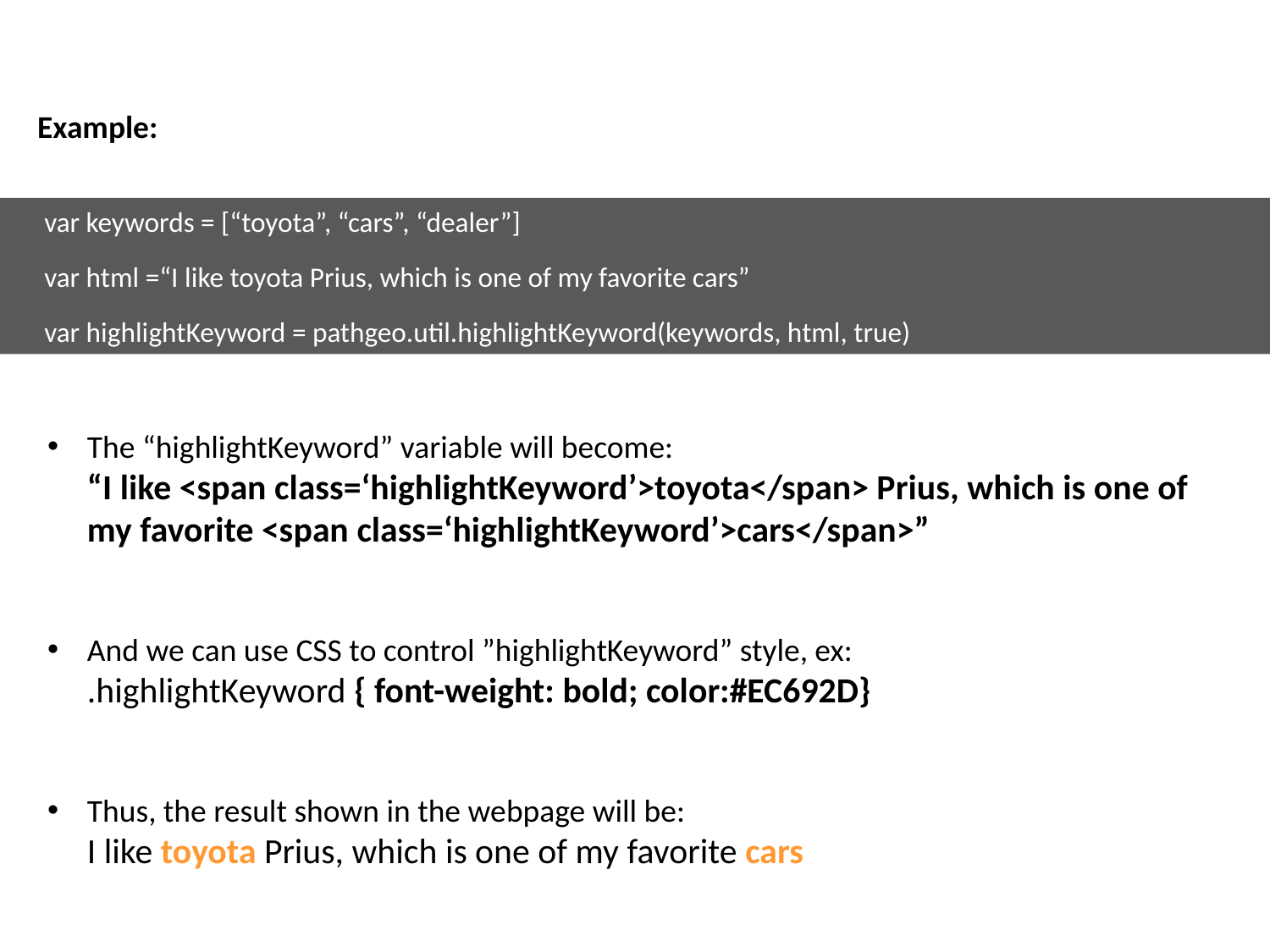

Example:
     var keywords = [“toyota”, “cars”, “dealer”]
     var html =“I like toyota Prius, which is one of my favorite cars”
     var highlightKeyword = pathgeo.util.highlightKeyword(keywords, html, true)
The “highlightKeyword” variable will become:
“I like <span class=‘highlightKeyword’>toyota</span> Prius, which is one of my favorite <span class=‘highlightKeyword’>cars</span>”

And we can use CSS to control ”highlightKeyword” style, ex:
.highlightKeyword { font-weight: bold; color:#EC692D}

Thus, the result shown in the webpage will be:
I like toyota Prius, which is one of my favorite cars